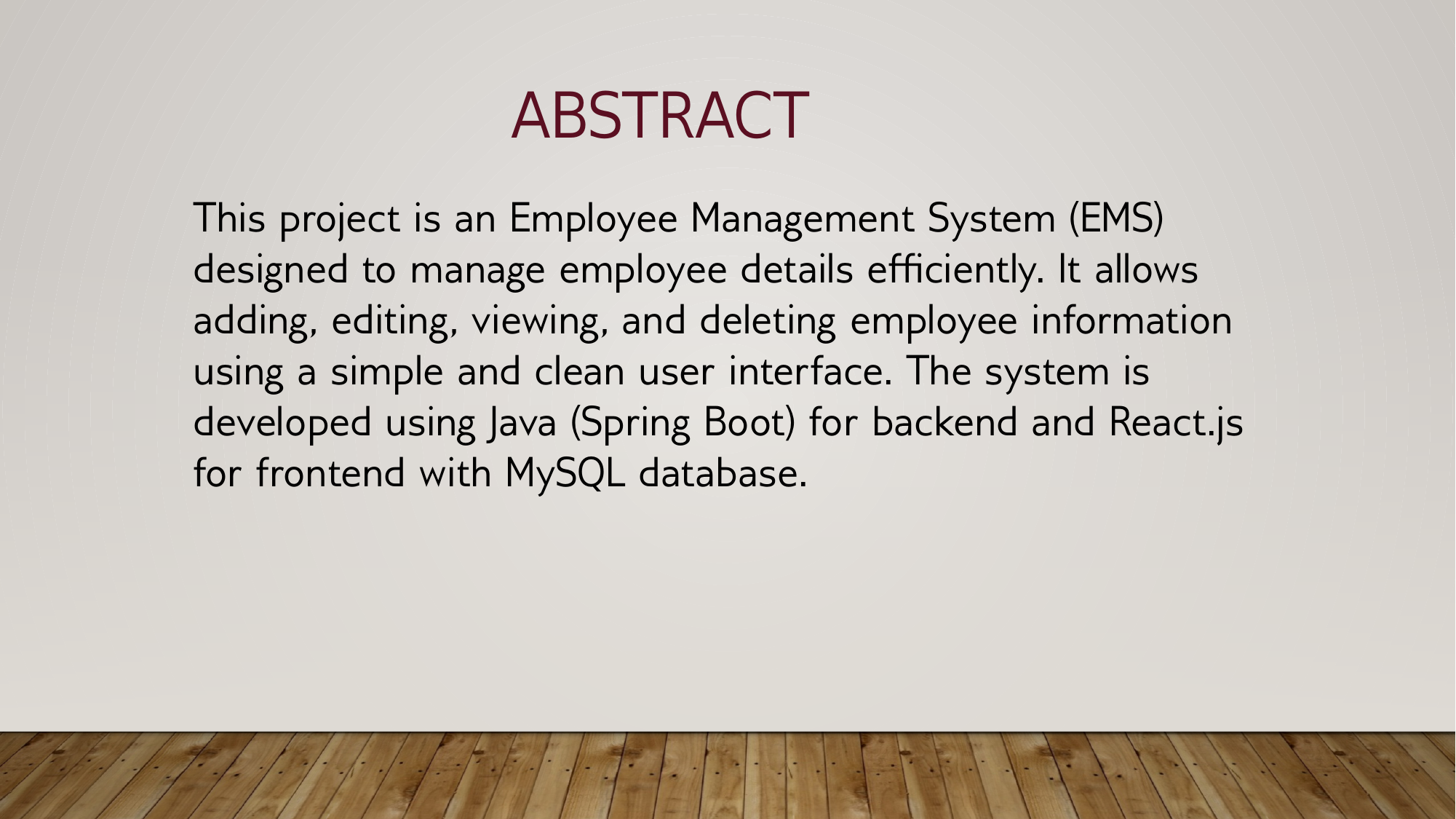

ABSTRACT
This project is an Employee Management System (EMS) designed to manage employee details efficiently. It allows adding, editing, viewing, and deleting employee information using a simple and clean user interface. The system is developed using Java (Spring Boot) for backend and React.js for frontend with MySQL database.